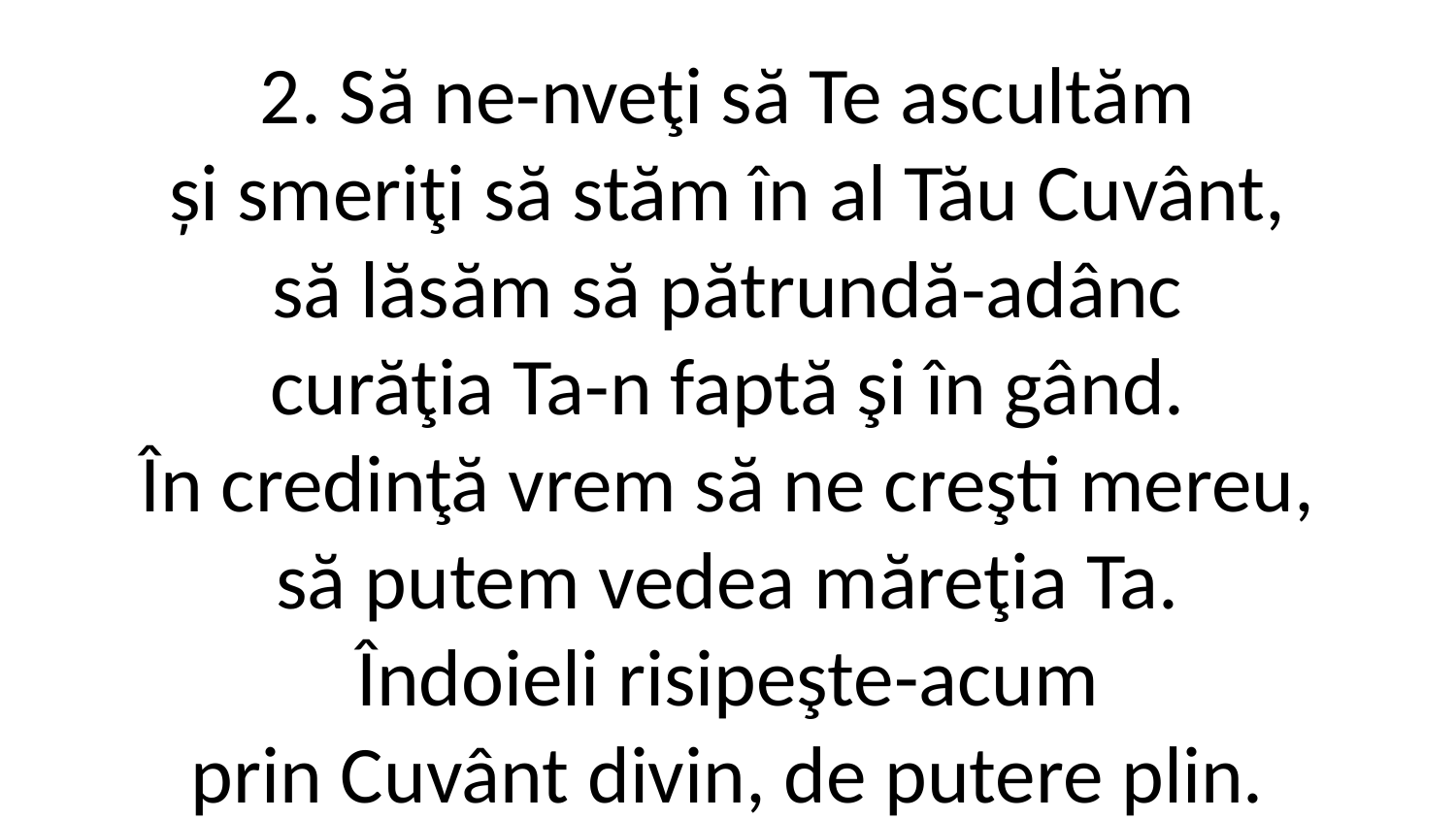

2. Să ne-nveţi să Te ascultăm
și smeriţi să stăm în al Tău Cuvânt,
să lăsăm să pătrundă-adânc
curăţia Ta-n faptă şi în gând.
În credinţă vrem să ne creşti mereu,
să putem vedea măreţia Ta.
Îndoieli risipeşte-acum
prin Cuvânt divin, de putere plin.